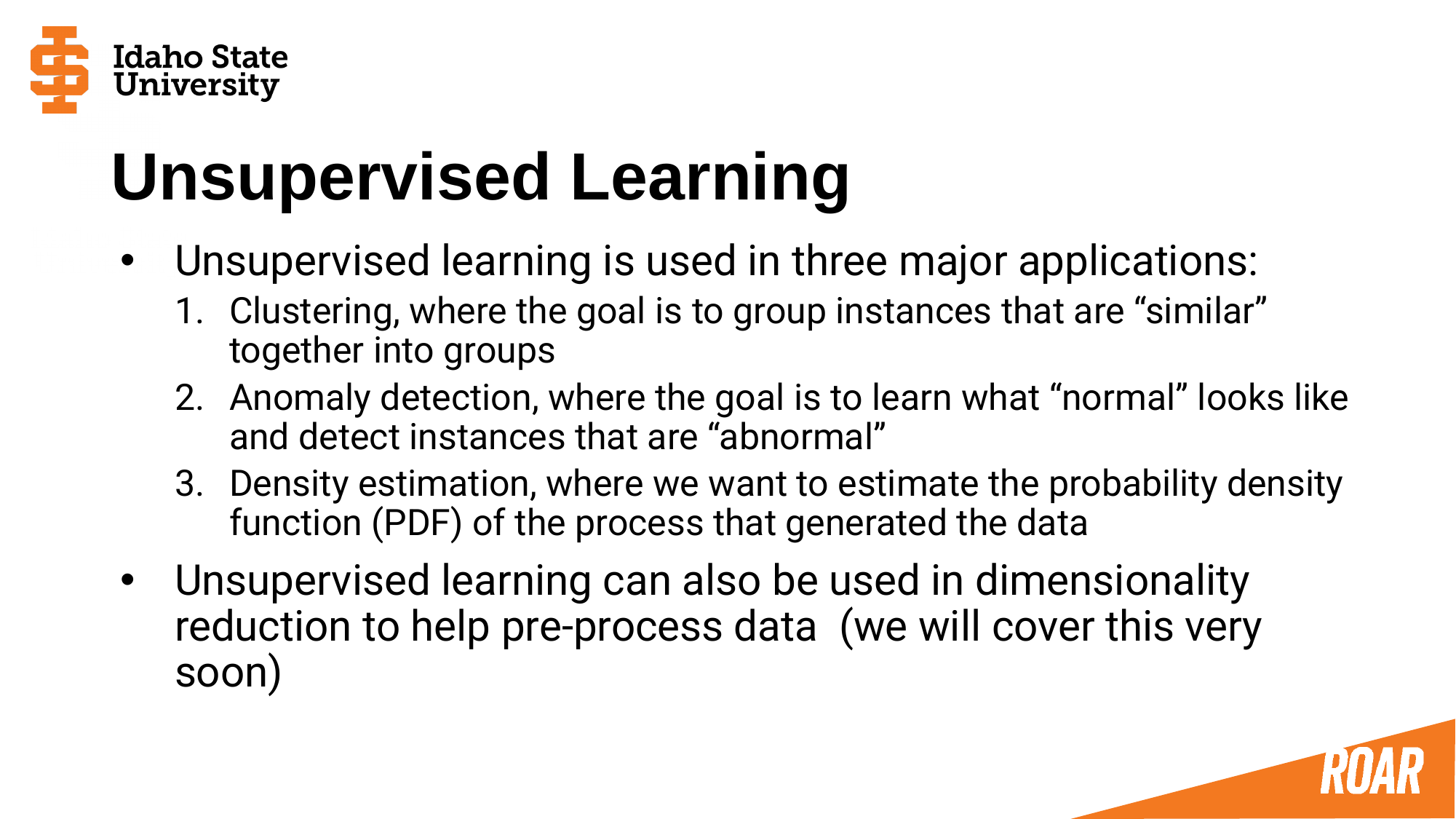

# Unsupervised Learning
Unsupervised learning is used in three major applications:
Clustering, where the goal is to group instances that are “similar” together into groups
Anomaly detection, where the goal is to learn what “normal” looks like and detect instances that are “abnormal”
Density estimation, where we want to estimate the probability density function (PDF) of the process that generated the data
Unsupervised learning can also be used in dimensionality reduction to help pre-process data  (we will cover this very soon)